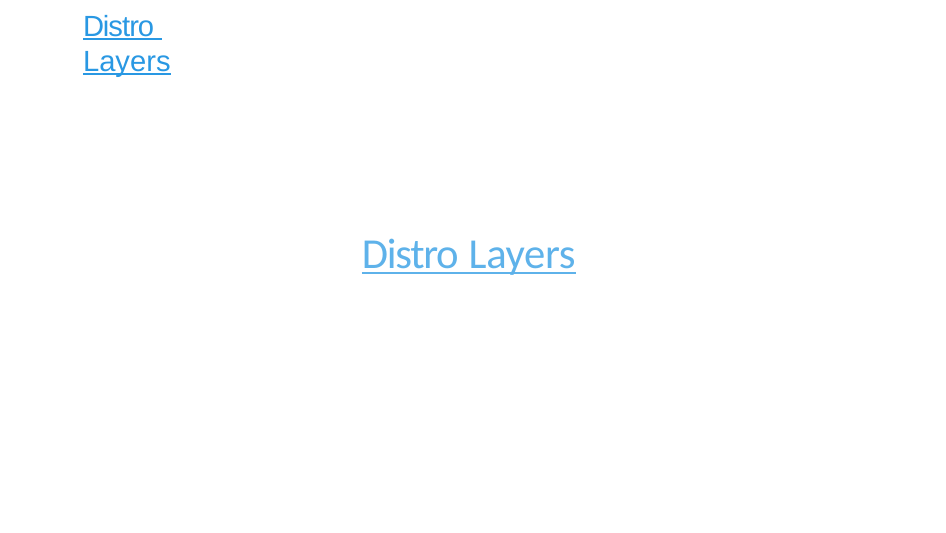

Distro Layers
# Distro Layers
169/300
Remake by Mao Huynh